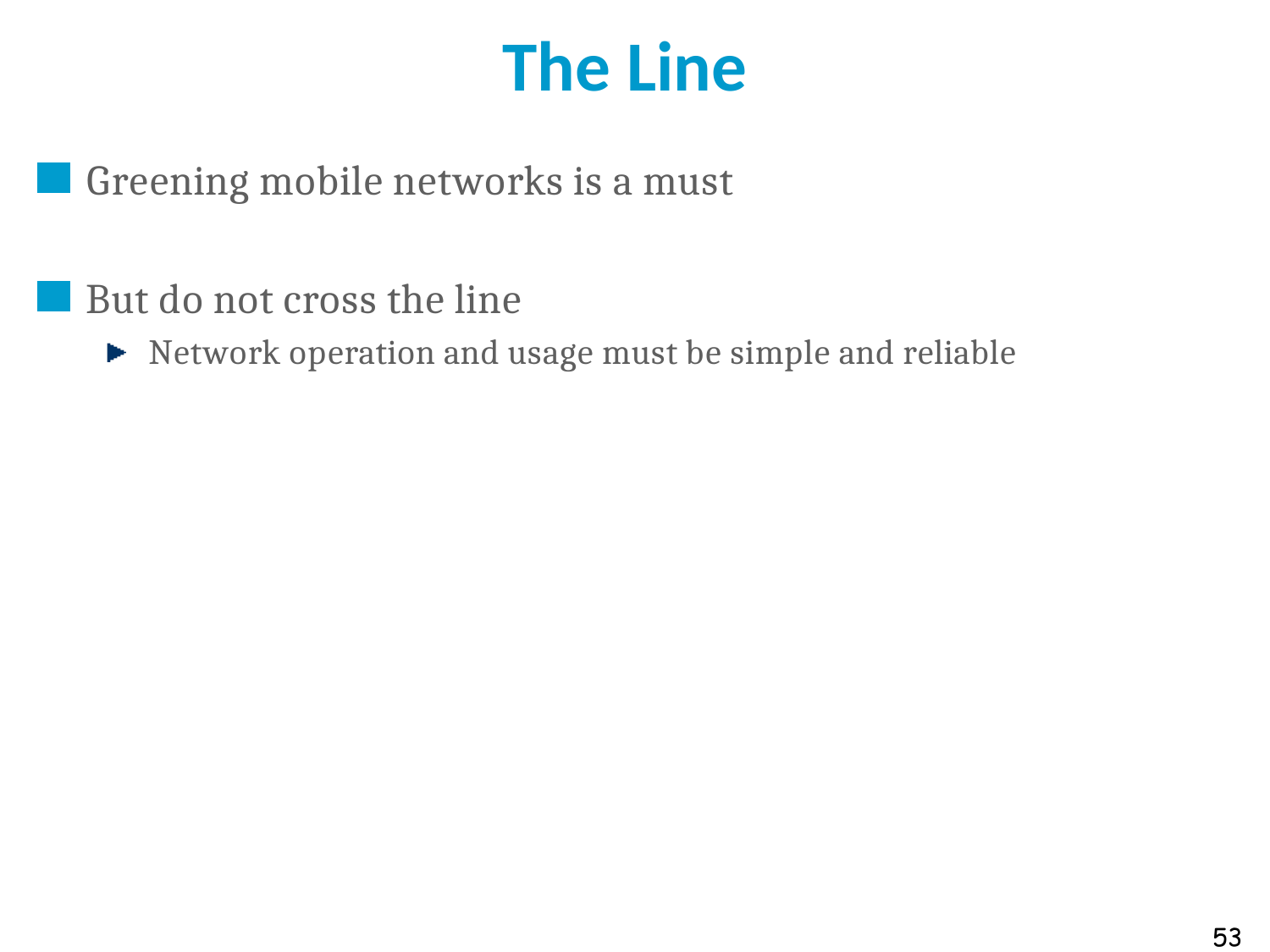

# The Line
Greening mobile networks is a must

But do not cross the line
 Network operation and usage must be simple and reliable
53